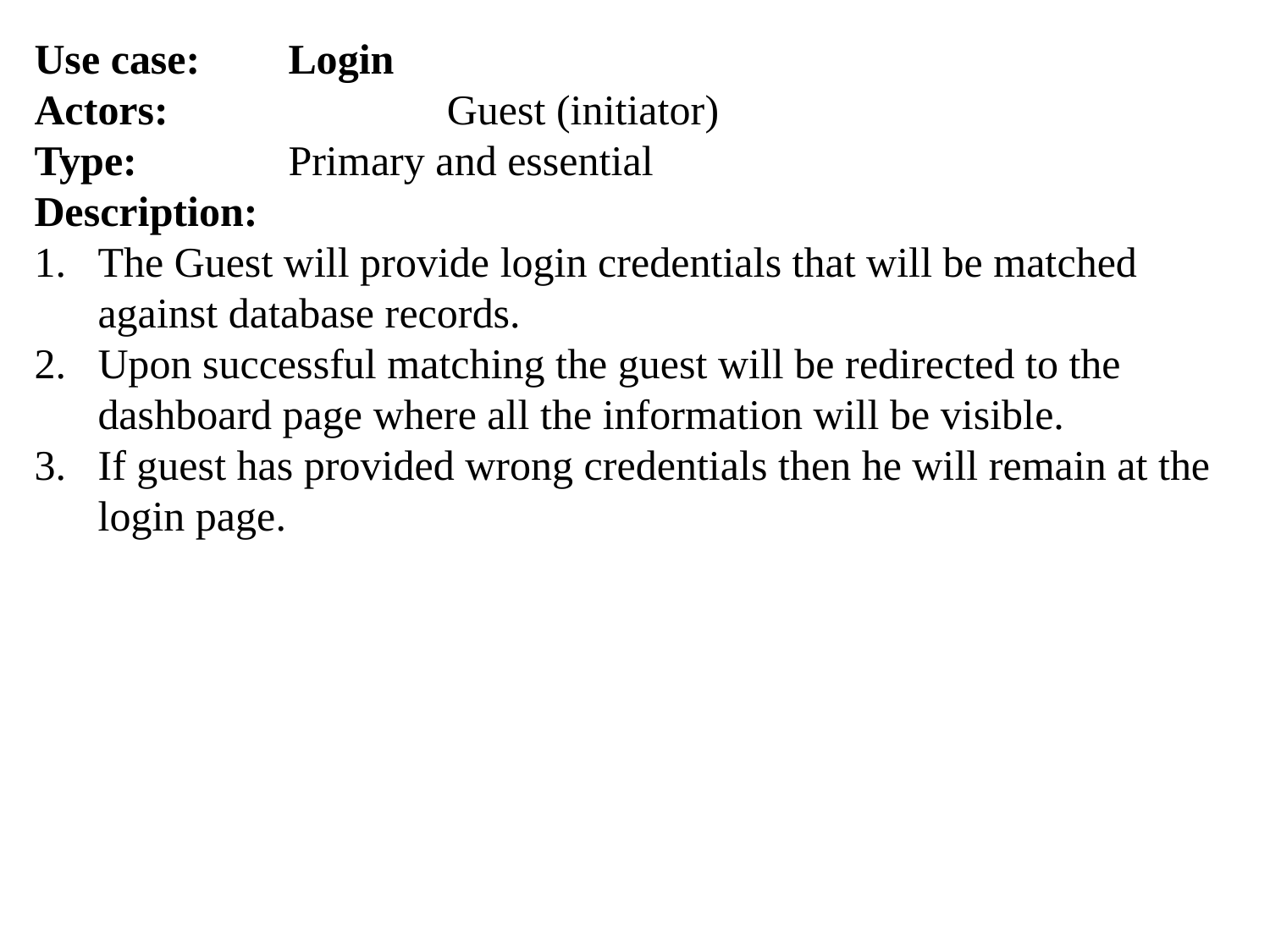

Use case:	Login
Actors:	               Guest (initiator)
Type: 		Primary and essential
Description:
The Guest will provide login credentials that will be matched against database records.
Upon successful matching the guest will be redirected to the dashboard page where all the information will be visible.
If guest has provided wrong credentials then he will remain at the login page.